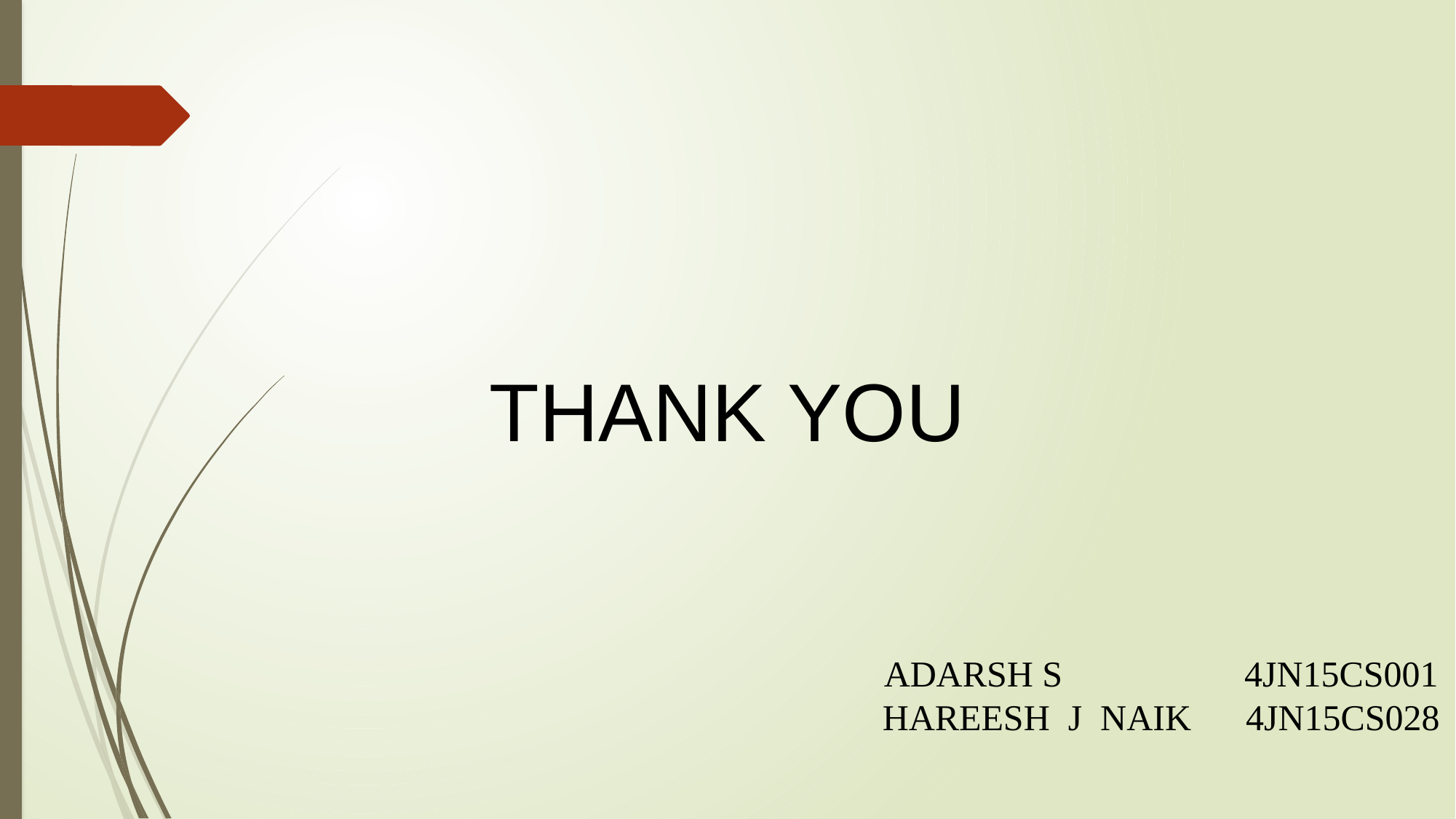

THANK YOU
ADARSH S                    4JN15CS001
HAREESH  J  NAIK      4JN15CS028